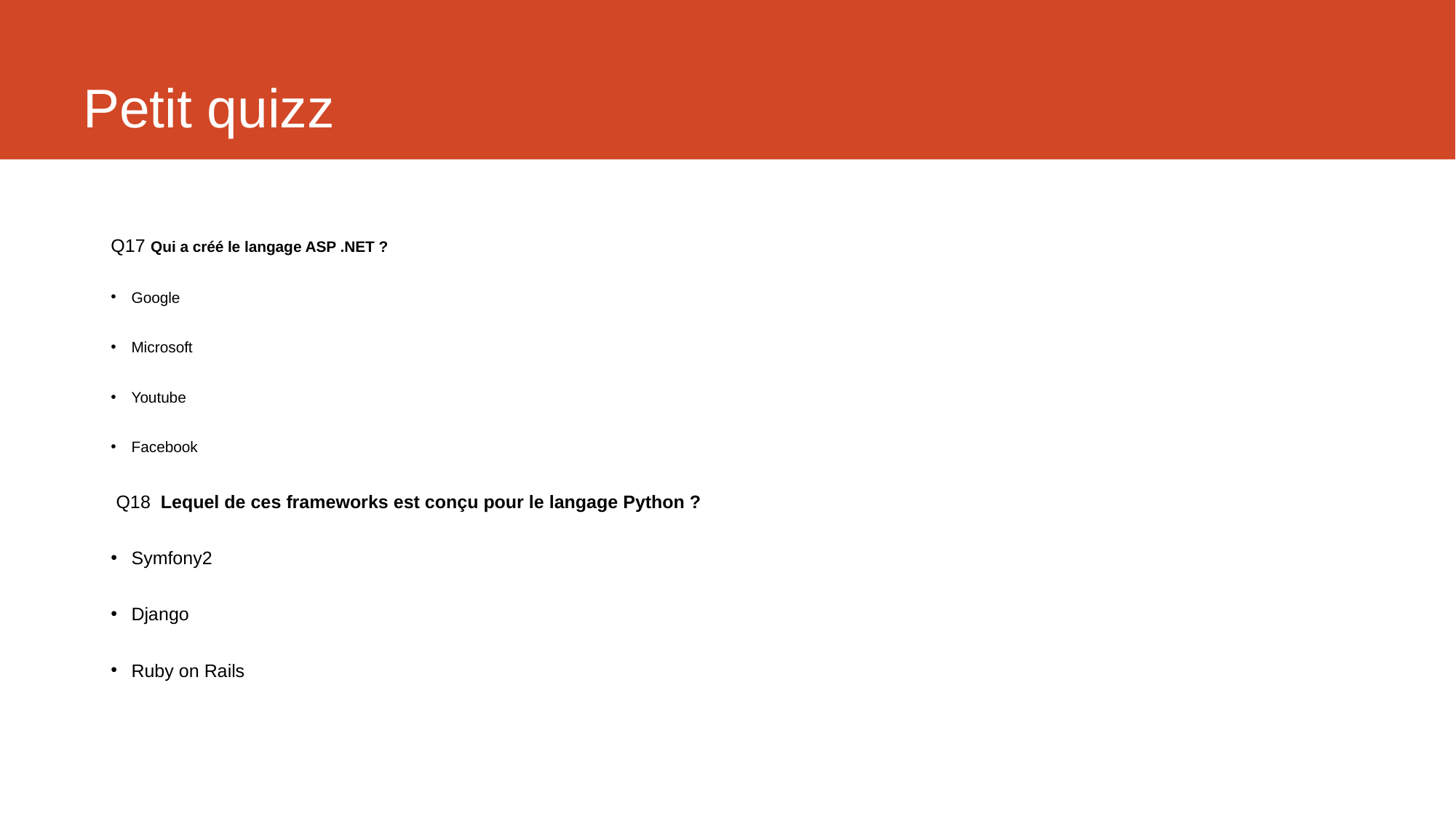

# Petit quizz
Q17 Qui a créé le langage ASP .NET ?
Google
Microsoft
Youtube
Facebook
 Q18  Lequel de ces frameworks est conçu pour le langage Python ?
Symfony2
Django
Ruby on Rails